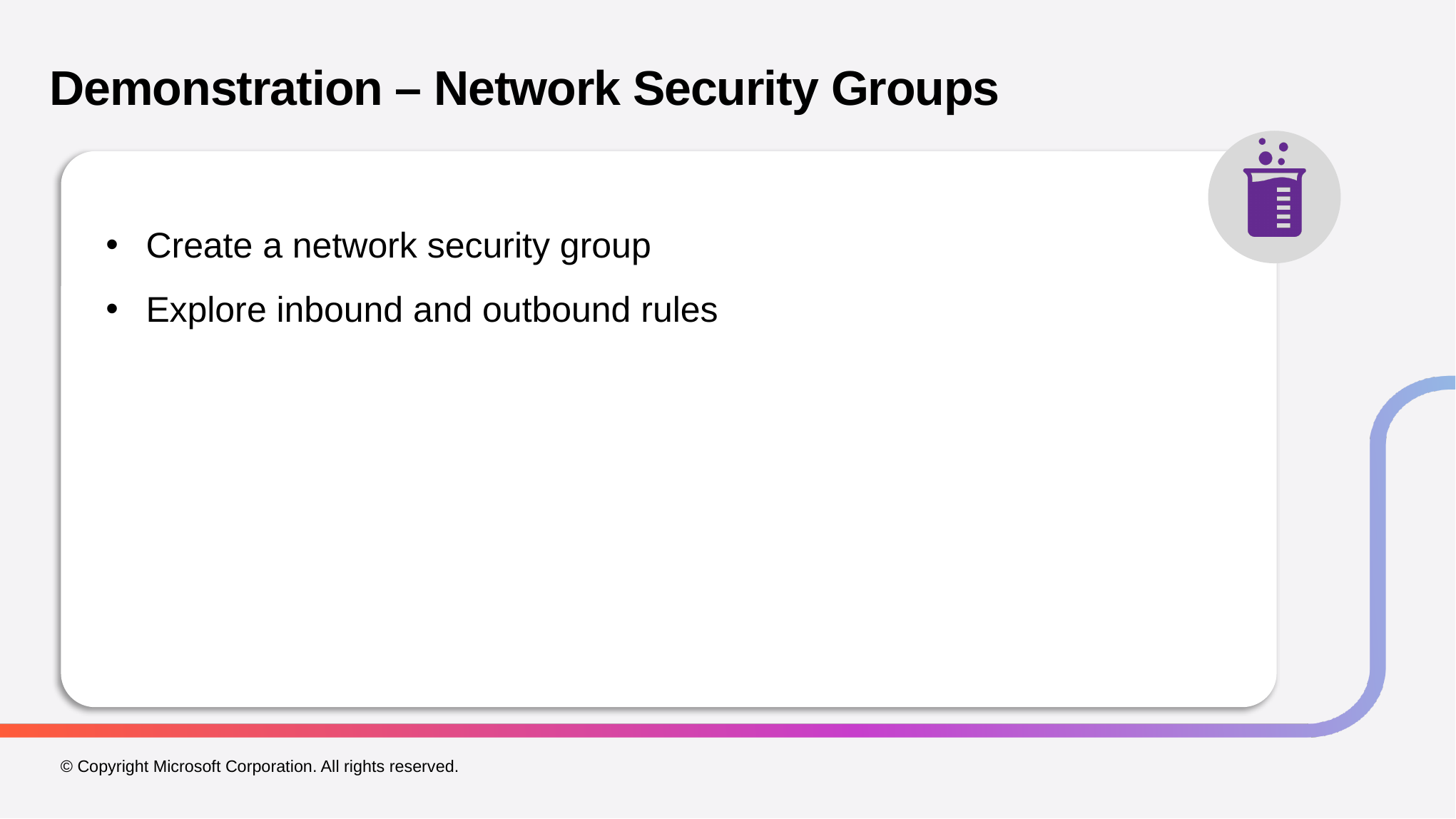

# Demonstration – Network Security Groups
Create a network security group
Explore inbound and outbound rules